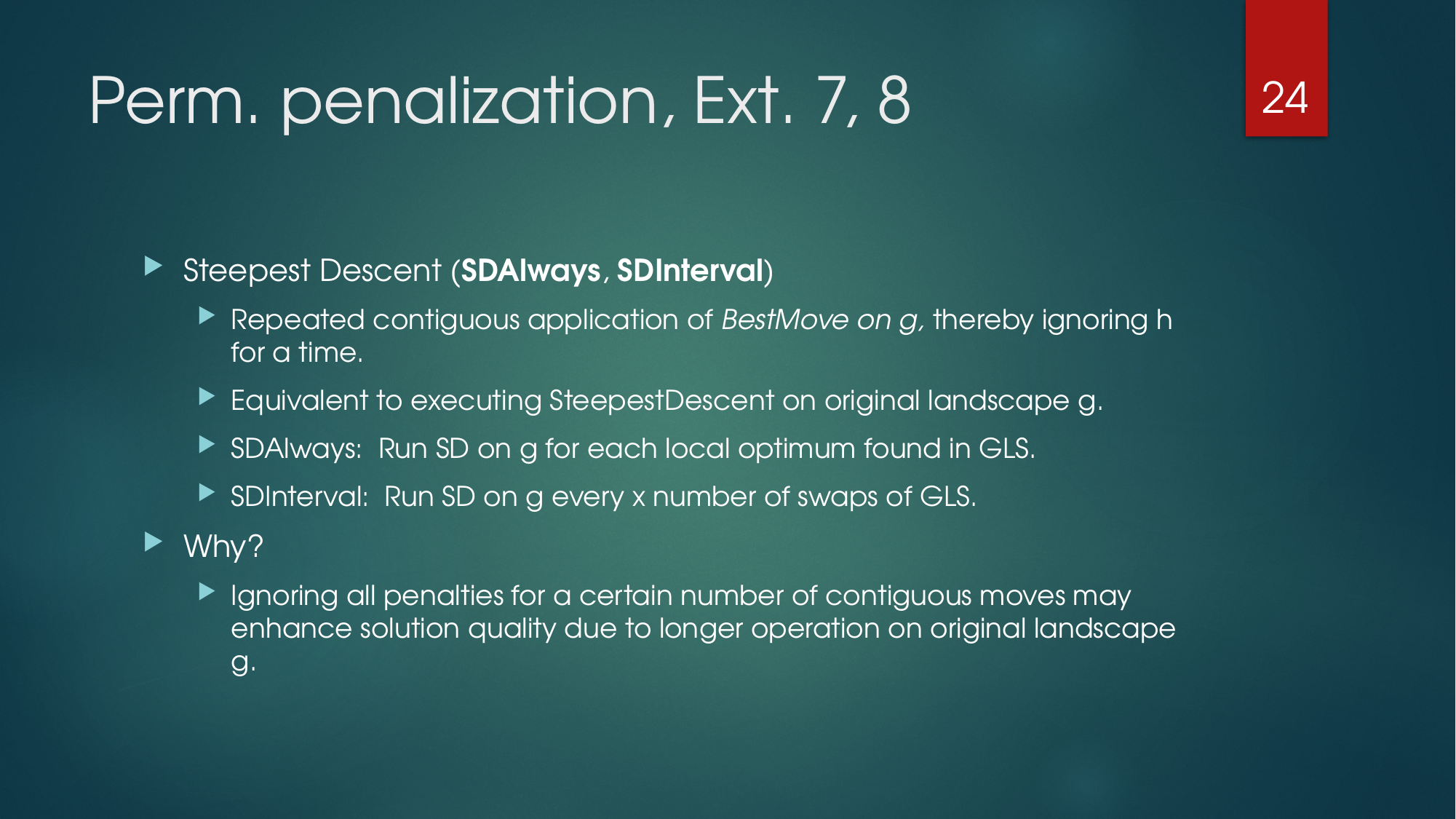

24
# Perm. penalization, Ext. 7, 8
Steepest Descent (SDAlways, SDInterval)
Repeated contiguous application of BestMove on g, thereby ignoring h for a time.
Equivalent to executing SteepestDescent on original landscape g.
SDAlways:  Run SD on g for each local optimum found in GLS.
SDInterval:  Run SD on g every x number of swaps of GLS.
Why?
Ignoring all penalties for a certain number of contiguous moves may enhance solution quality due to longer operation on original landscape g.